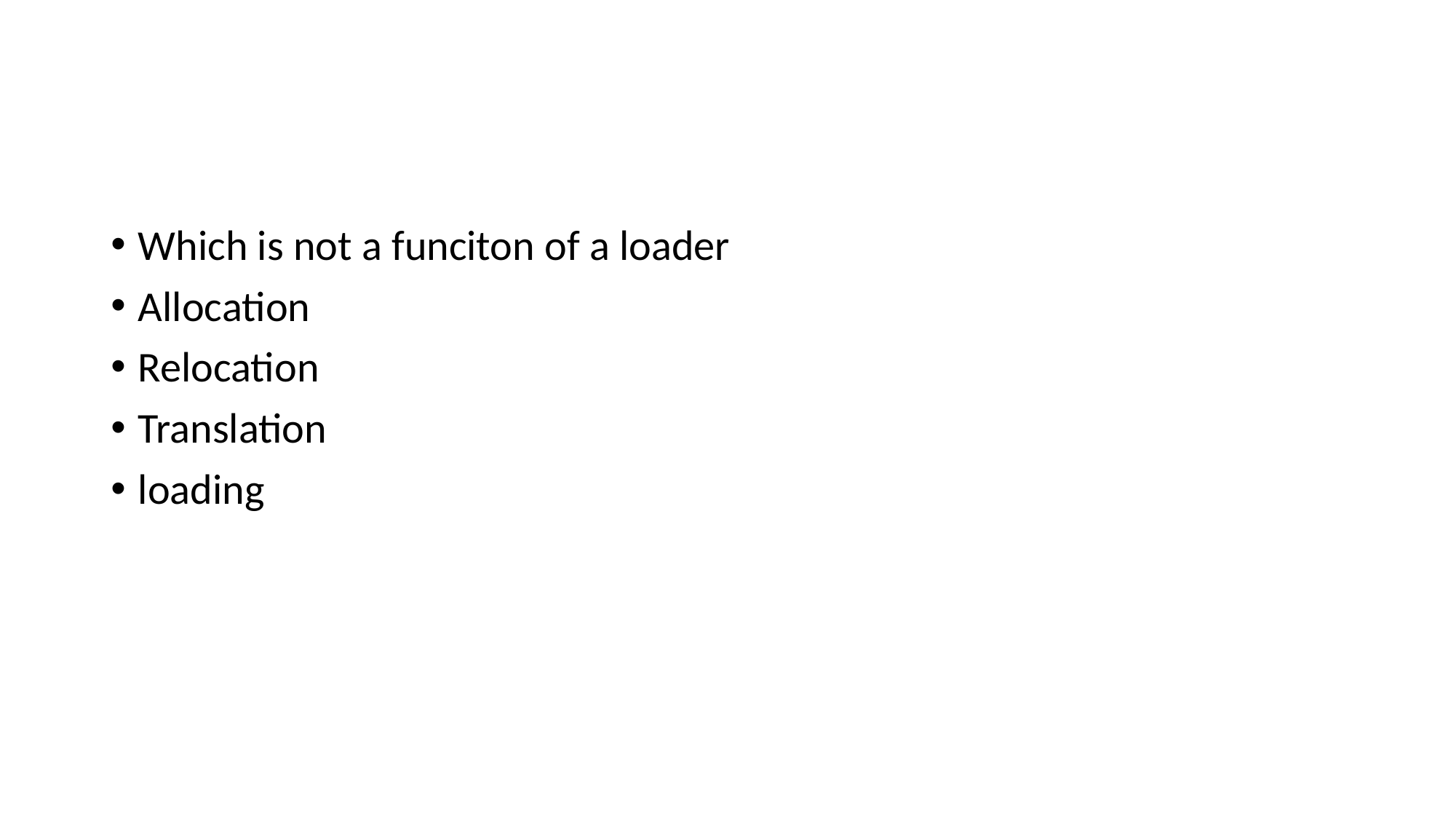

#
Which is not a funciton of a loader
Allocation
Relocation
Translation
loading